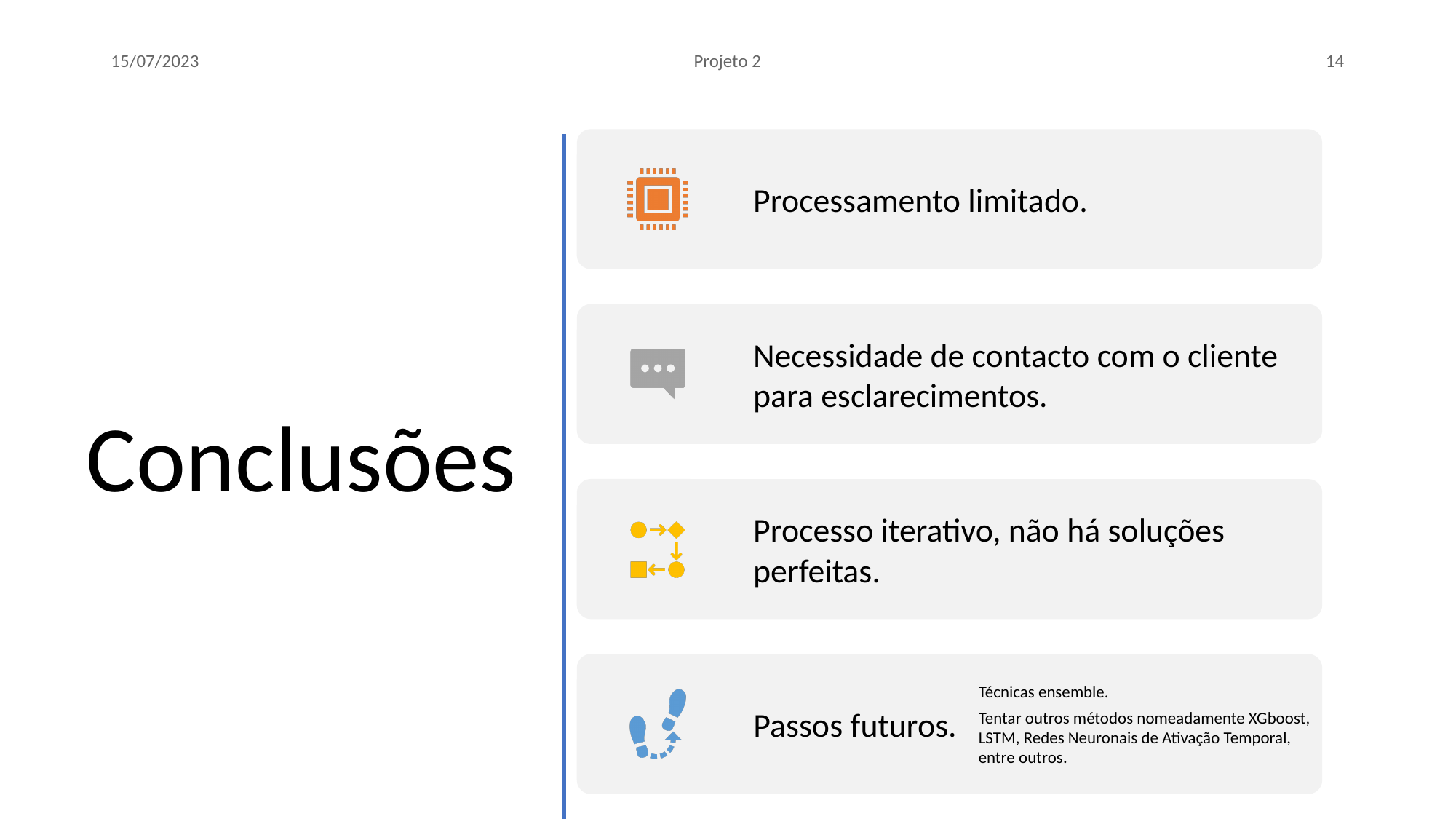

15/07/2023
Projeto 2
14
# Conclusões
Processamento limitado.
Necessidade de contacto com o cliente para esclarecimentos.
Processo iterativo, não há soluções perfeitas.
Passos futuros.
Técnicas ensemble.
Tentar outros métodos nomeadamente XGboost, LSTM, Redes Neuronais de Ativação Temporal, entre outros.